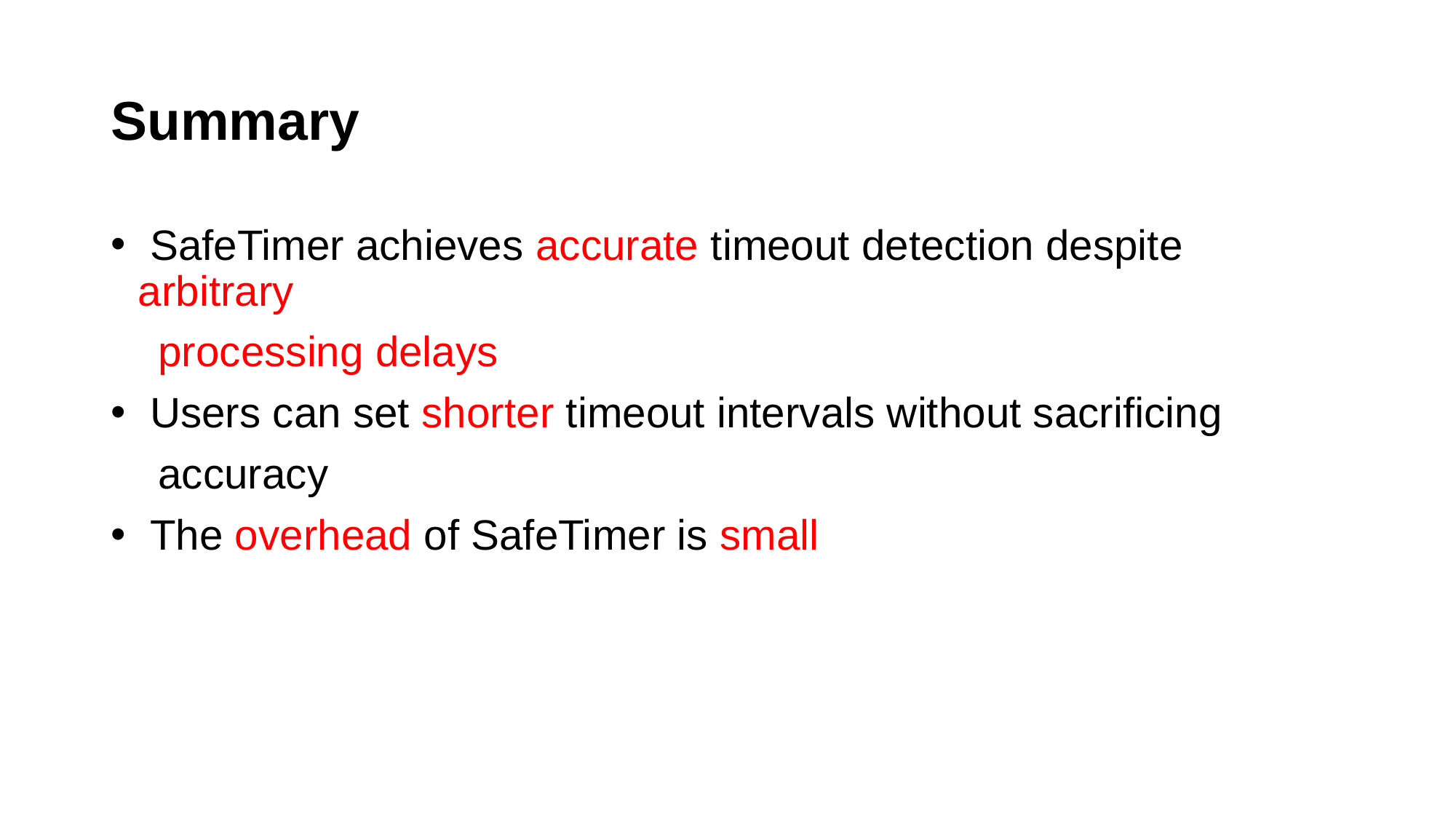

# Summary
 SafeTimer achieves accurate timeout detection despite arbitrary
    processing delays
 Users can set shorter timeout intervals without sacriﬁcing
    accuracy
 The overhead of SafeTimer is small